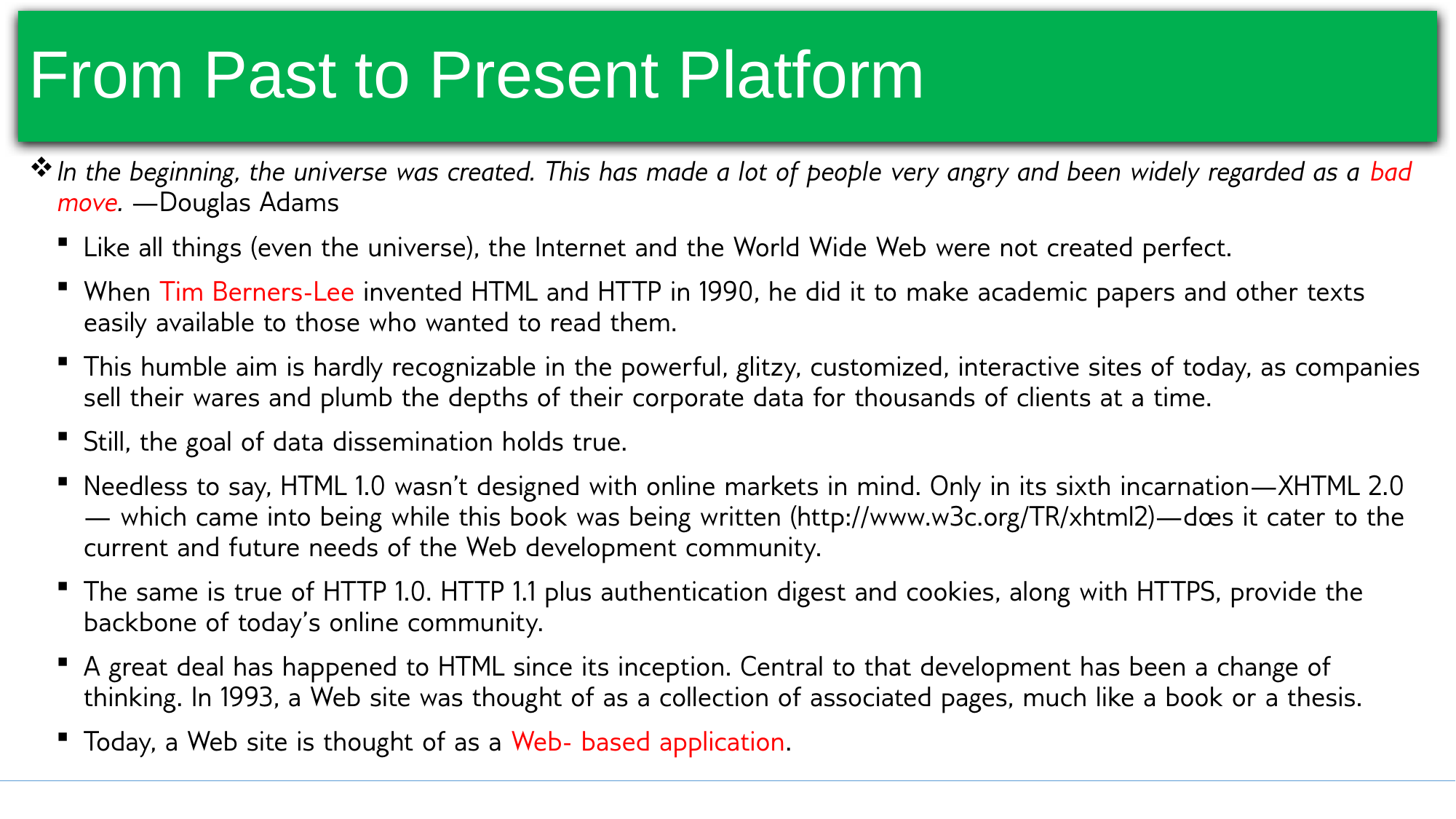

# From Past to Present Platform
In the beginning, the universe was created. This has made a lot of people very angry and been widely regarded as a bad move. —Douglas Adams
Like all things (even the universe), the Internet and the World Wide Web were not created perfect.
When Tim Berners-Lee invented HTML and HTTP in 1990, he did it to make academic papers and other texts easily available to those who wanted to read them.
This humble aim is hardly recognizable in the powerful, glitzy, customized, interactive sites of today, as companies sell their wares and plumb the depths of their corporate data for thousands of clients at a time.
Still, the goal of data dissemination holds true.
Needless to say, HTML 1.0 wasn’t designed with online markets in mind. Only in its sixth incarnation—XHTML 2.0— which came into being while this book was being written (http://www.w3c.org/TR/xhtml2)—does it cater to the current and future needs of the Web development community.
The same is true of HTTP 1.0. HTTP 1.1 plus authentication digest and cookies, along with HTTPS, provide the backbone of today’s online community.
A great deal has happened to HTML since its inception. Central to that development has been a change of thinking. In 1993, a Web site was thought of as a collection of associated pages, much like a book or a thesis.
Today, a Web site is thought of as a Web- based application.